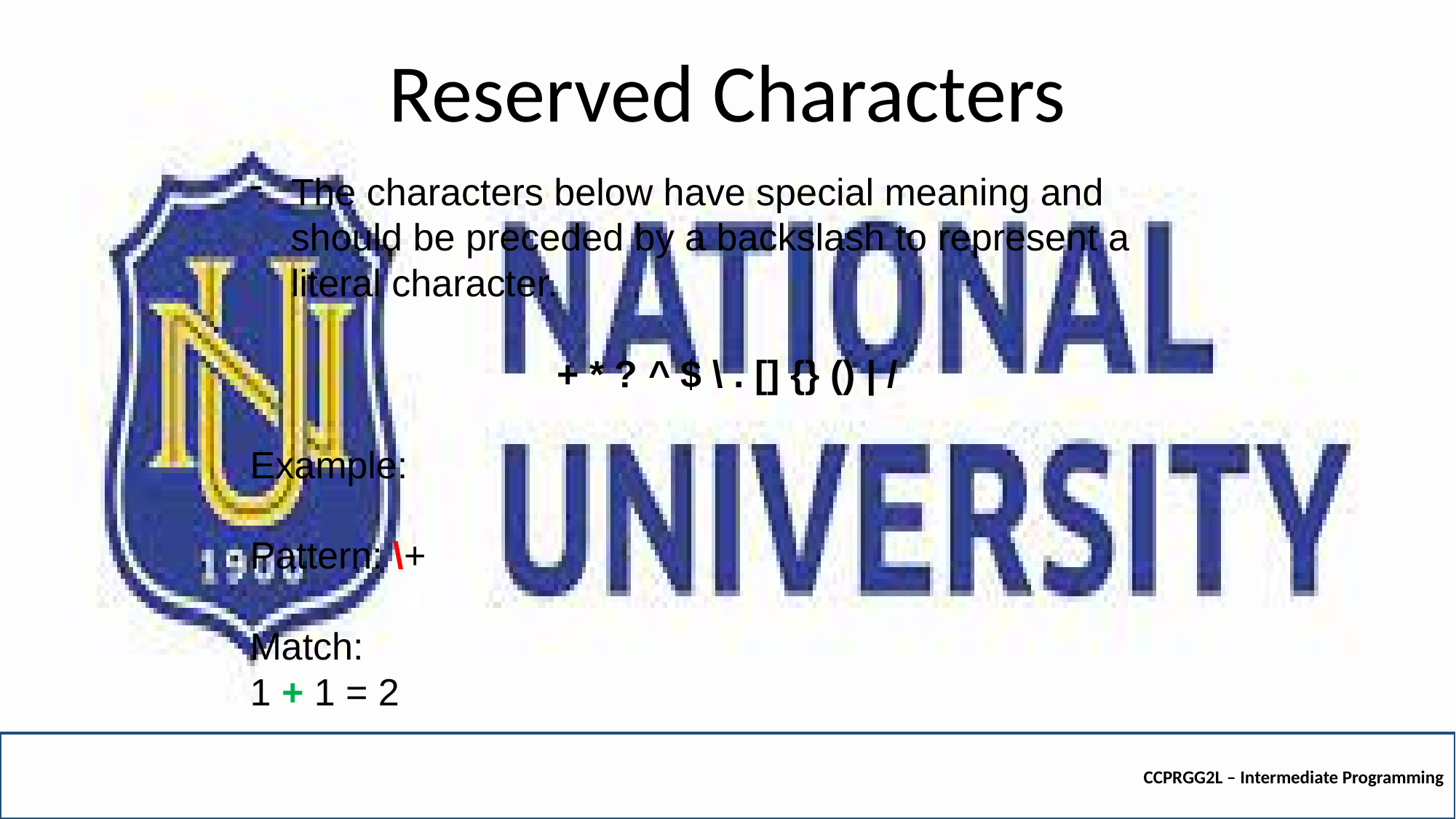

# Reserved Characters
The characters below have special meaning and should be preceded by a backslash to represent a literal character.

+ * ? ^ $ \ . [] {} () | /

Example:

Pattern: \+

Match:
1 + 1 = 2

CCPRGG2L – Intermediate Programming